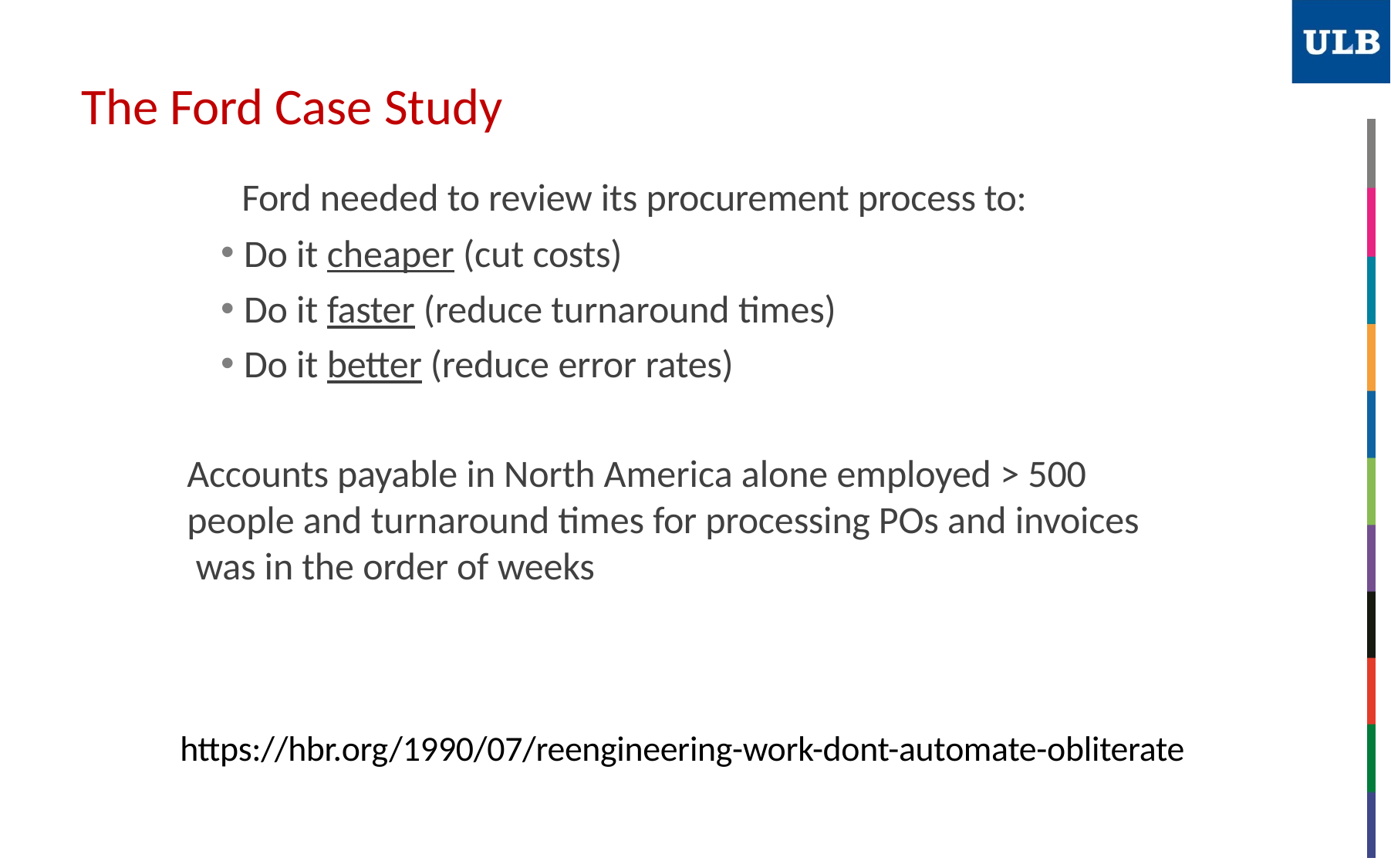

# The Ford Case Study
Ford needed to review its procurement process to:
Do it cheaper (cut costs)
Do it faster (reduce turnaround times)
Do it better (reduce error rates)

Accounts payable in North America alone employed > 500  people and turnaround times for processing POs and invoices  was in the order of weeks
https://hbr.org/1990/07/reengineering-work-dont-automate-obliterate